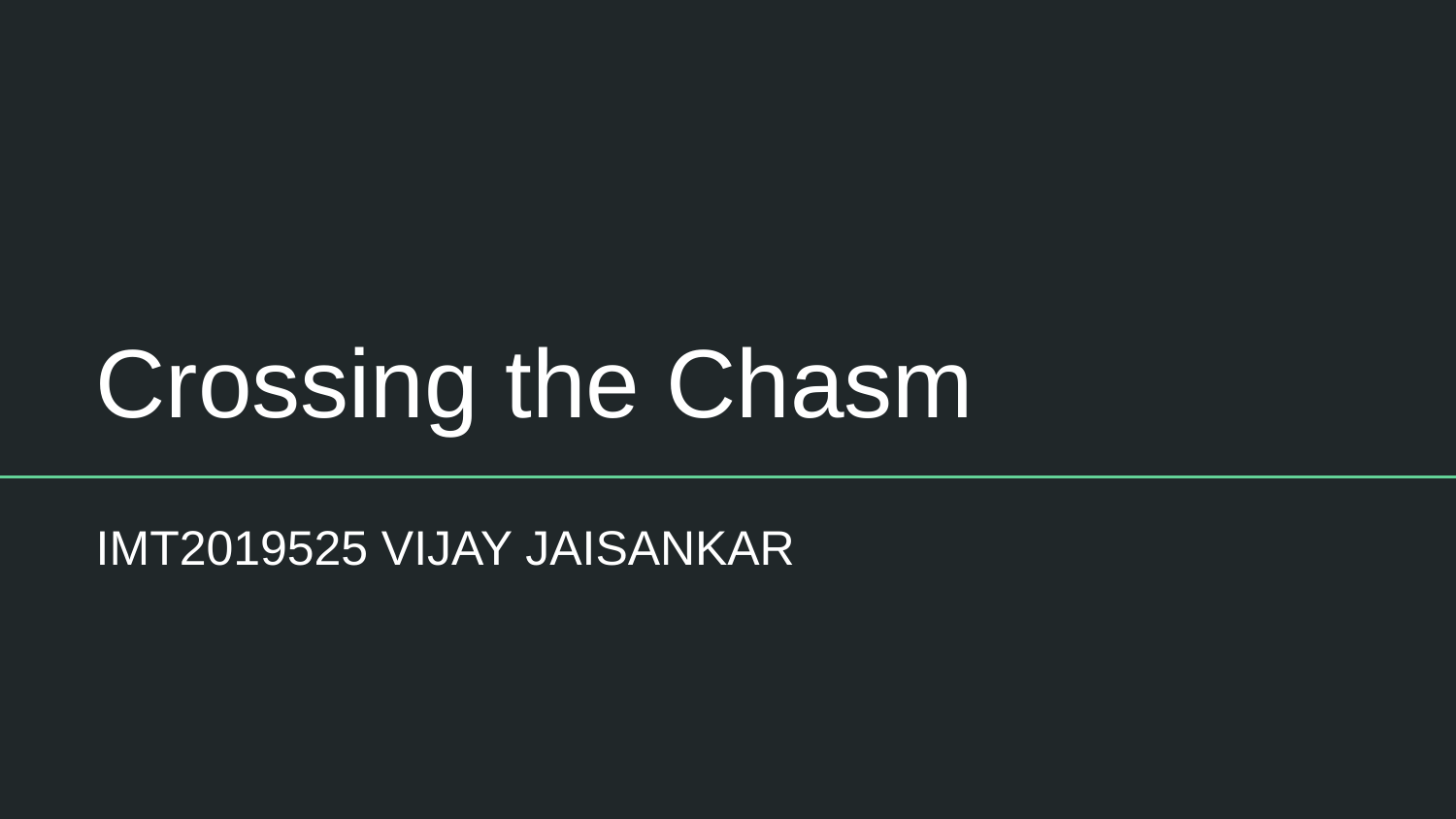

# Crossing the Chasm
IMT2019525 VIJAY JAISANKAR